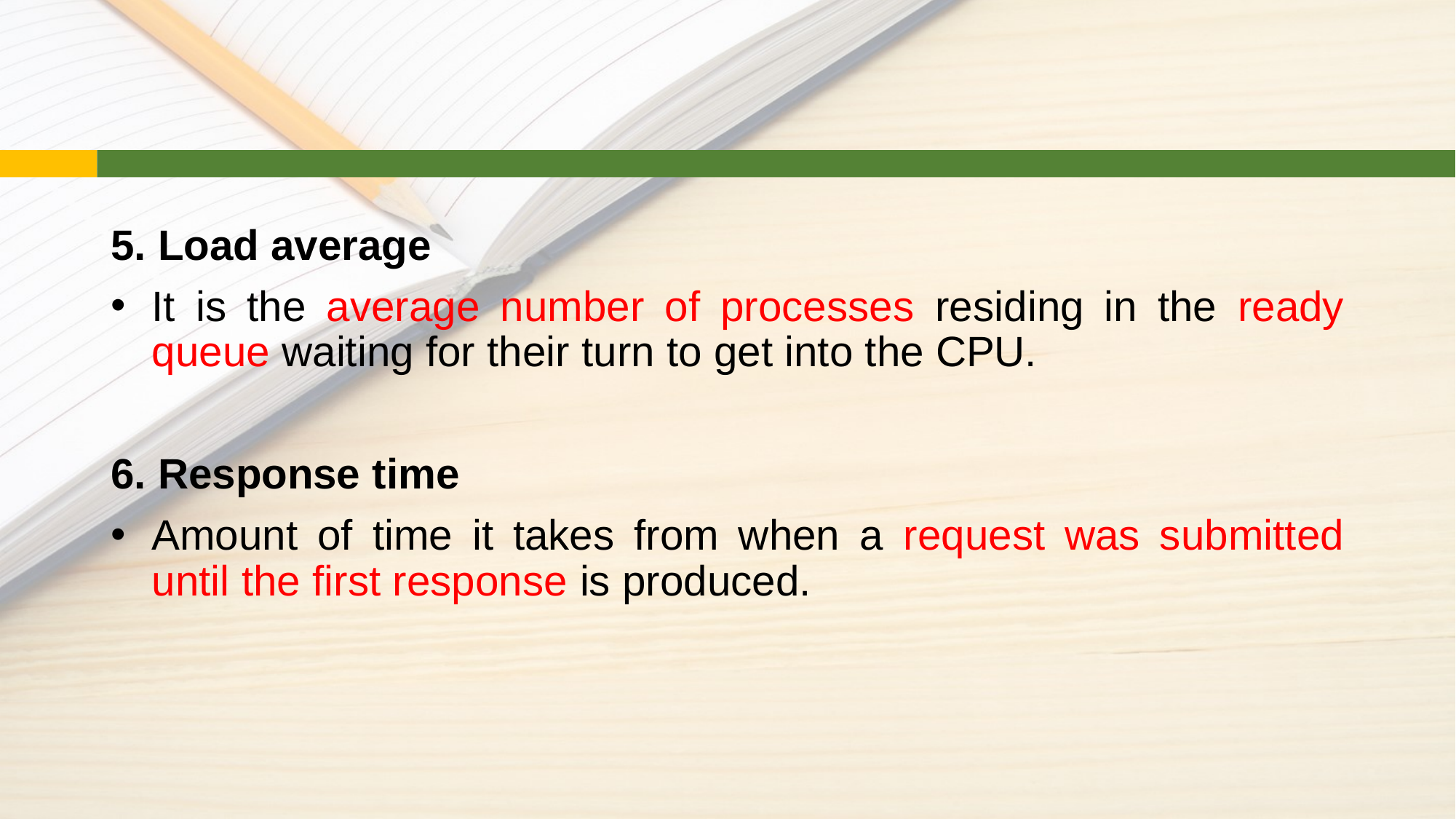

#
5. Load average
It is the average number of processes residing in the ready queue waiting for their turn to get into the CPU.

6. Response time
Amount of time it takes from when a request was submitted until the first response is produced.